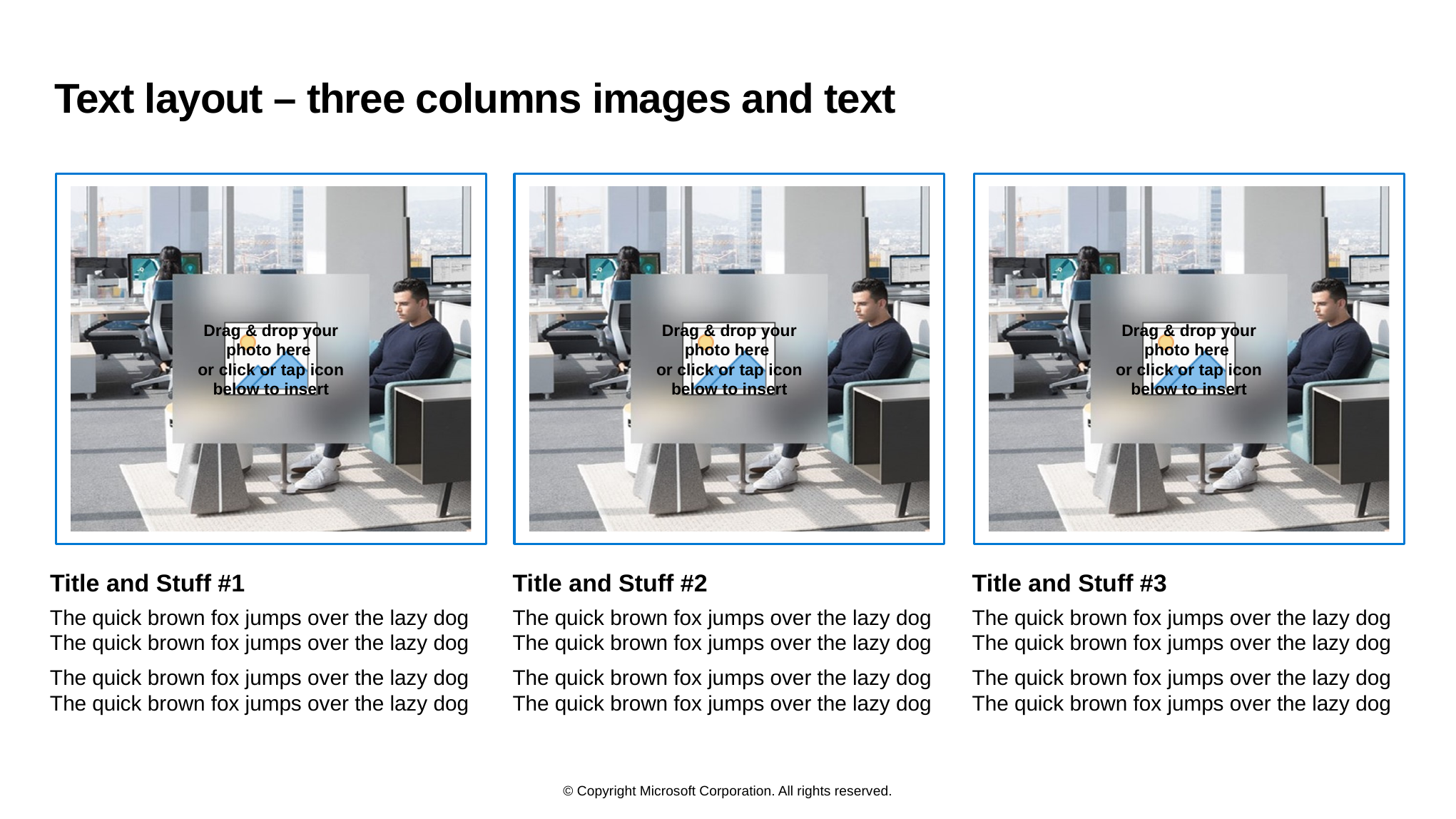

User guide:
Please validate that any photographs you use are approved for in-product use
# Text layout – three columns images and text

Title and Stuff #1
Title and Stuff #2
Title and Stuff #3
The quick brown fox jumps over the lazy dog The quick brown fox jumps over the lazy dog
The quick brown fox jumps over the lazy dog The quick brown fox jumps over the lazy dog
The quick brown fox jumps over the lazy dog The quick brown fox jumps over the lazy dog
The quick brown fox jumps over the lazy dog The quick brown fox jumps over the lazy dog
The quick brown fox jumps over the lazy dog The quick brown fox jumps over the lazy dog
The quick brown fox jumps over the lazy dog The quick brown fox jumps over the lazy dog